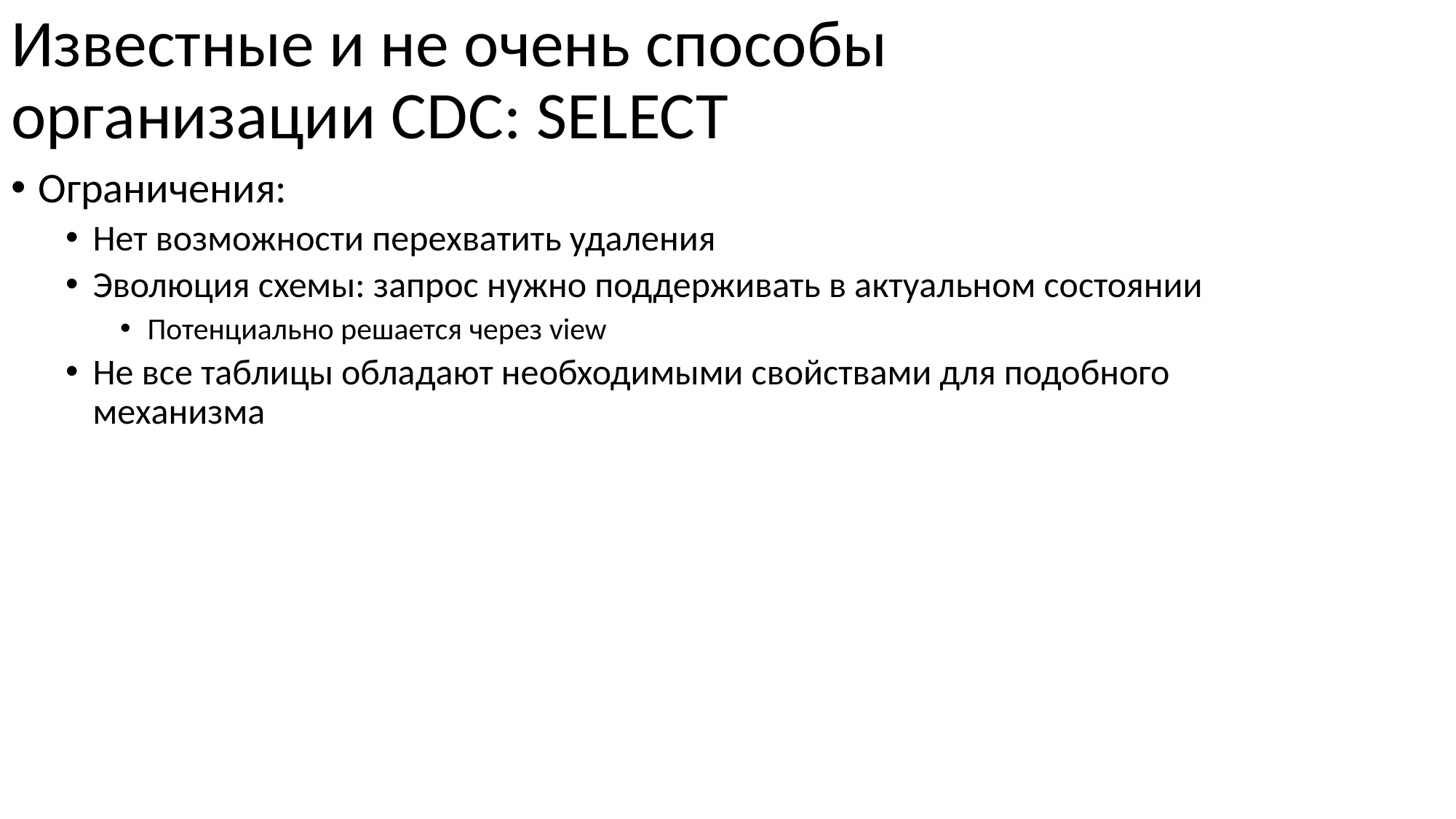

# Известные и не очень способы организации CDC: SELECT
Ограничения:
Нет возможности перехватить удаления
Эволюция схемы: запрос нужно поддерживать в актуальном состоянии
Потенциально решается через view
Не все таблицы обладают необходимыми свойствами для подобного механизма